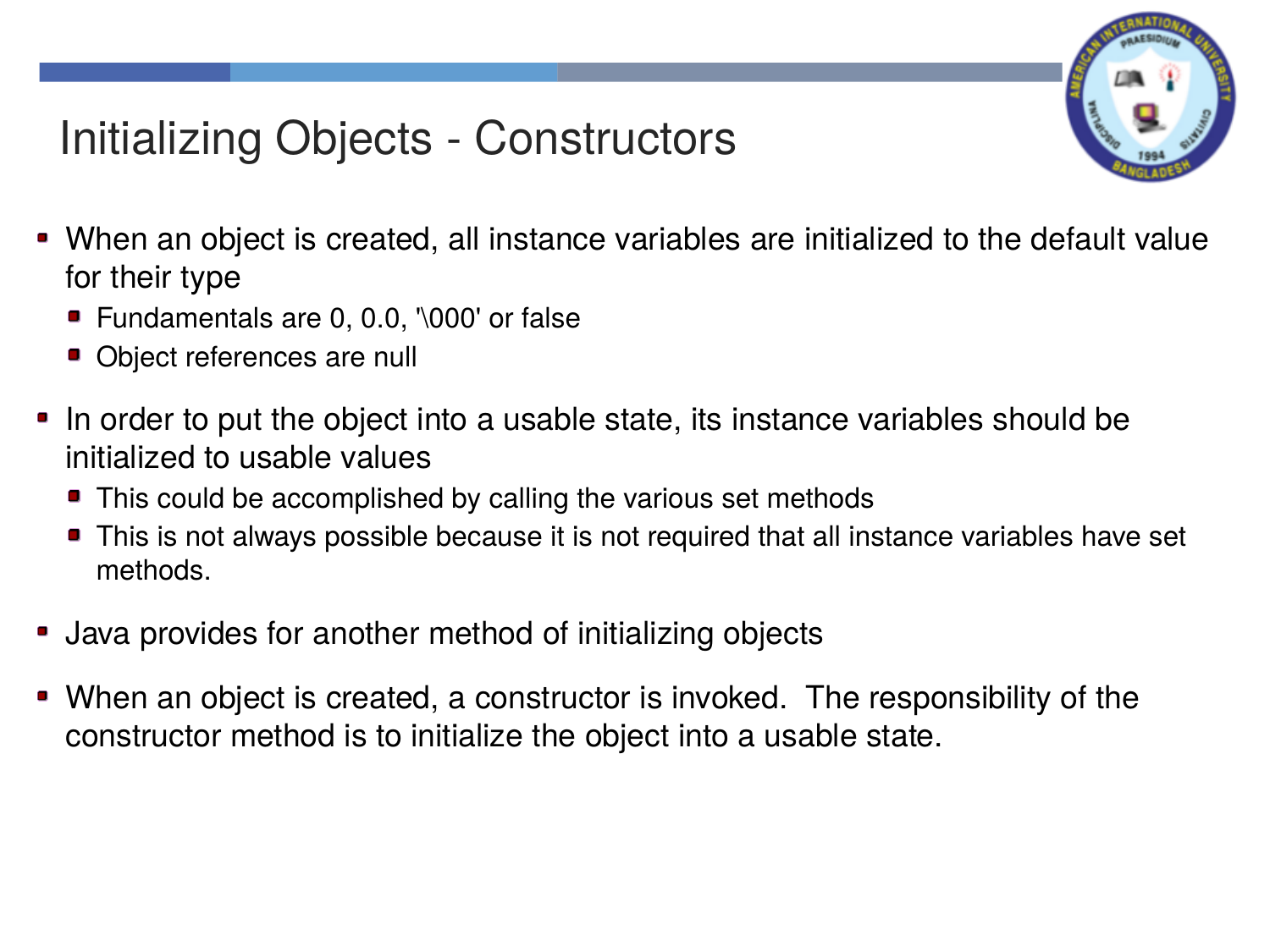

Initializing Objects - Constructors
When an object is created, all instance variables are initialized to the default value for their type
Fundamentals are 0, 0.0, '\000' or false
Object references are null

In order to put the object into a usable state, its instance variables should be initialized to usable values
This could be accomplished by calling the various set methods
This is not always possible because it is not required that all instance variables have set methods.

Java provides for another method of initializing objects

When an object is created, a constructor is invoked.  The responsibility of the constructor method is to initialize the object into a usable state.